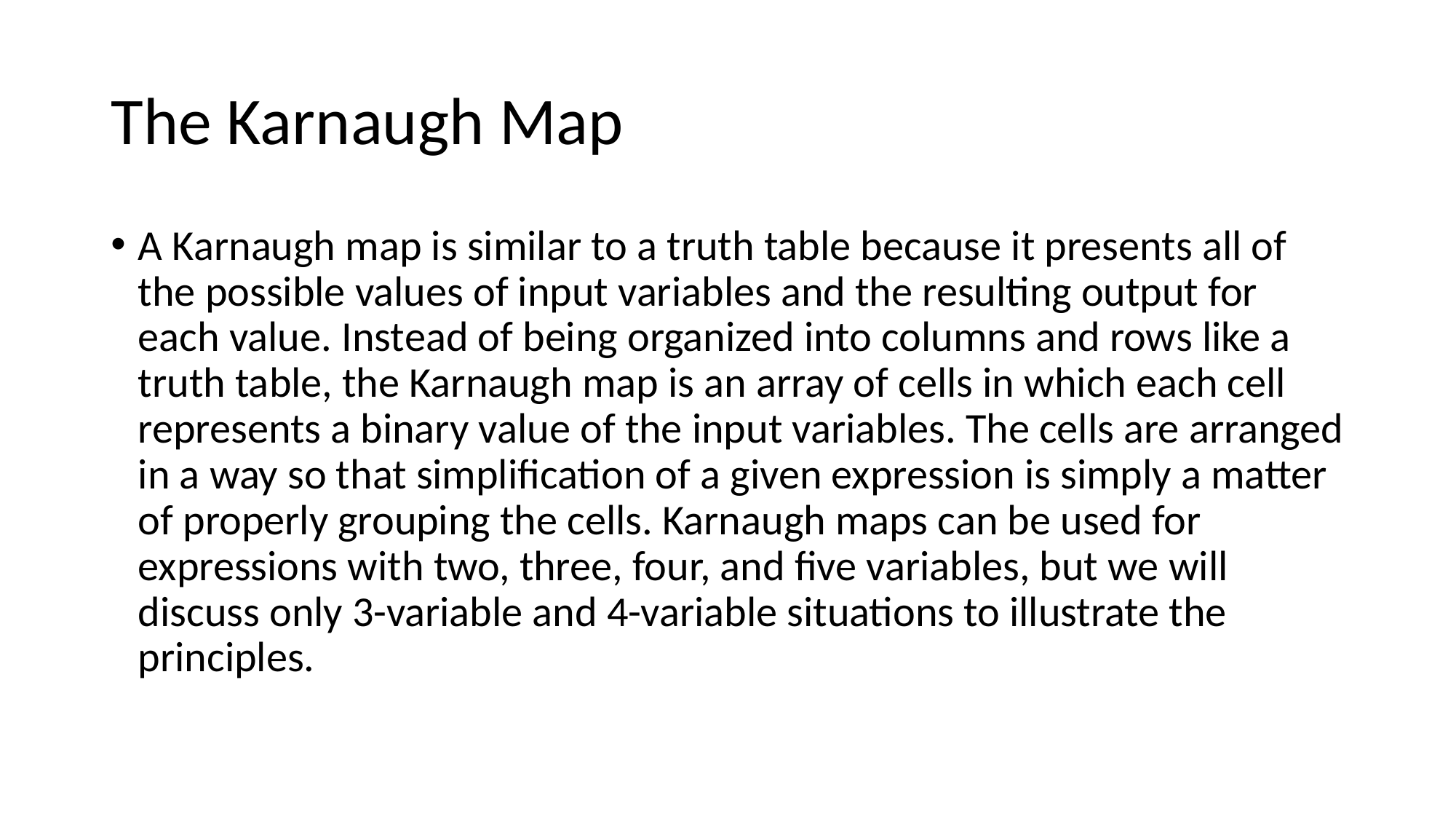

# The Karnaugh Map
A Karnaugh map is similar to a truth table because it presents all of the possible values of input variables and the resulting output for each value. Instead of being organized into columns and rows like a truth table, the Karnaugh map is an array of cells in which each cell represents a binary value of the input variables. The cells are arranged in a way so that simplification of a given expression is simply a matter of properly grouping the cells. Karnaugh maps can be used for expressions with two, three, four, and five variables, but we will discuss only 3-variable and 4-variable situations to illustrate the principles.